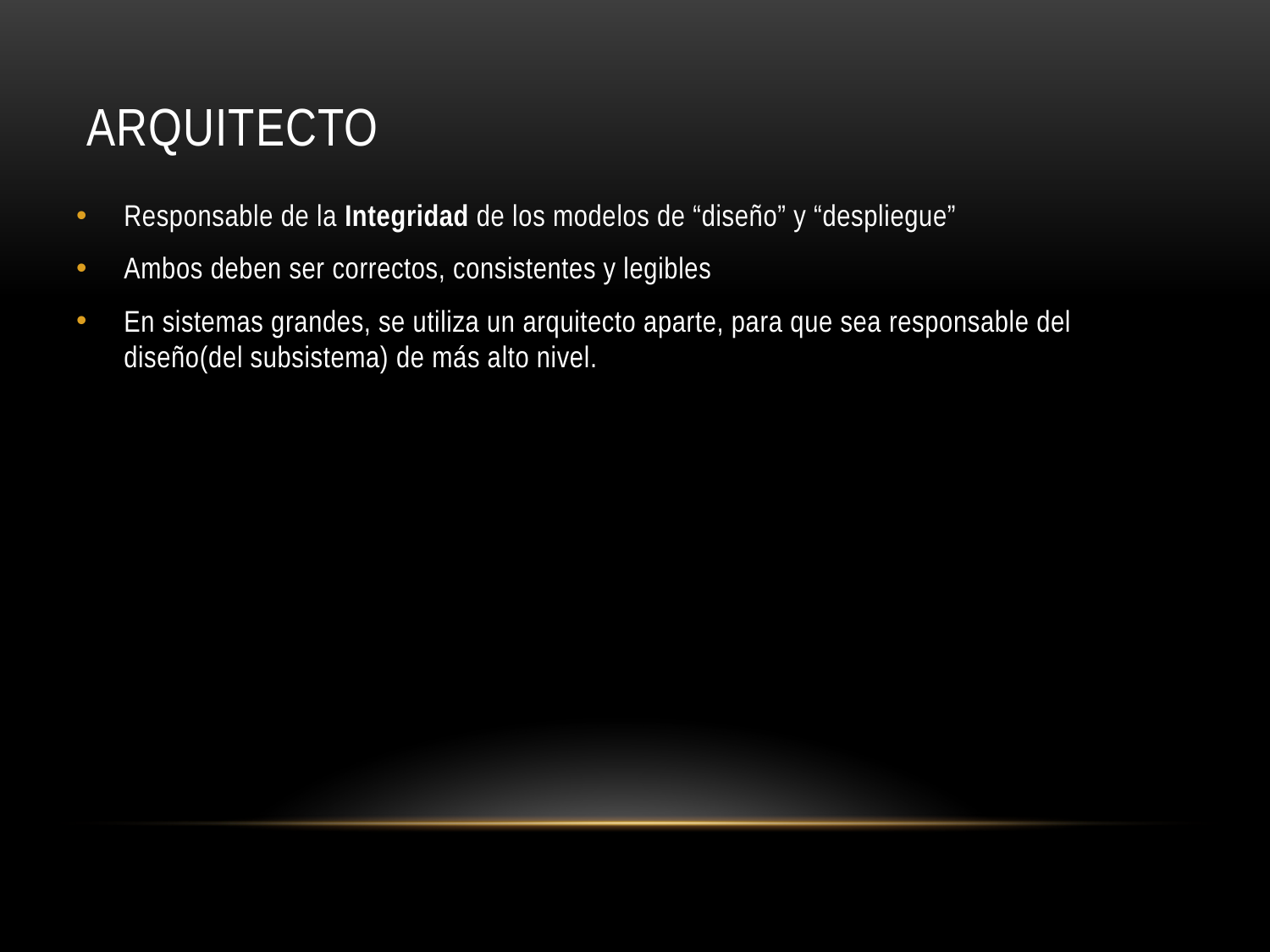

# Arquitecto
Responsable de la Integridad de los modelos de “diseño” y “despliegue”
Ambos deben ser correctos, consistentes y legibles
En sistemas grandes, se utiliza un arquitecto aparte, para que sea responsable del diseño(del subsistema) de más alto nivel.